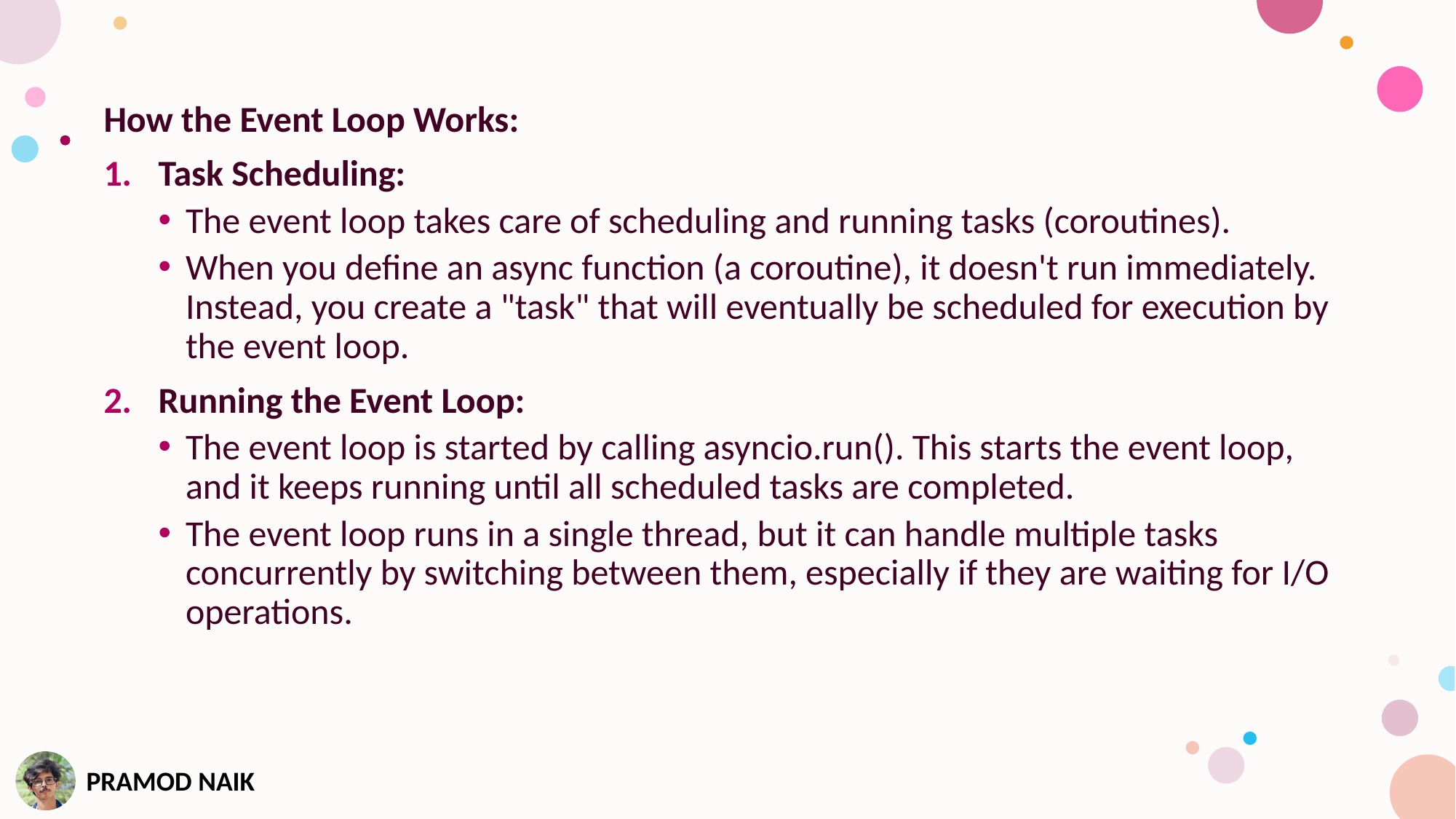

How the Event Loop Works:
Task Scheduling:
The event loop takes care of scheduling and running tasks (coroutines).
When you define an async function (a coroutine), it doesn't run immediately. Instead, you create a "task" that will eventually be scheduled for execution by the event loop.
Running the Event Loop:
The event loop is started by calling asyncio.run(). This starts the event loop, and it keeps running until all scheduled tasks are completed.
The event loop runs in a single thread, but it can handle multiple tasks concurrently by switching between them, especially if they are waiting for I/O operations.